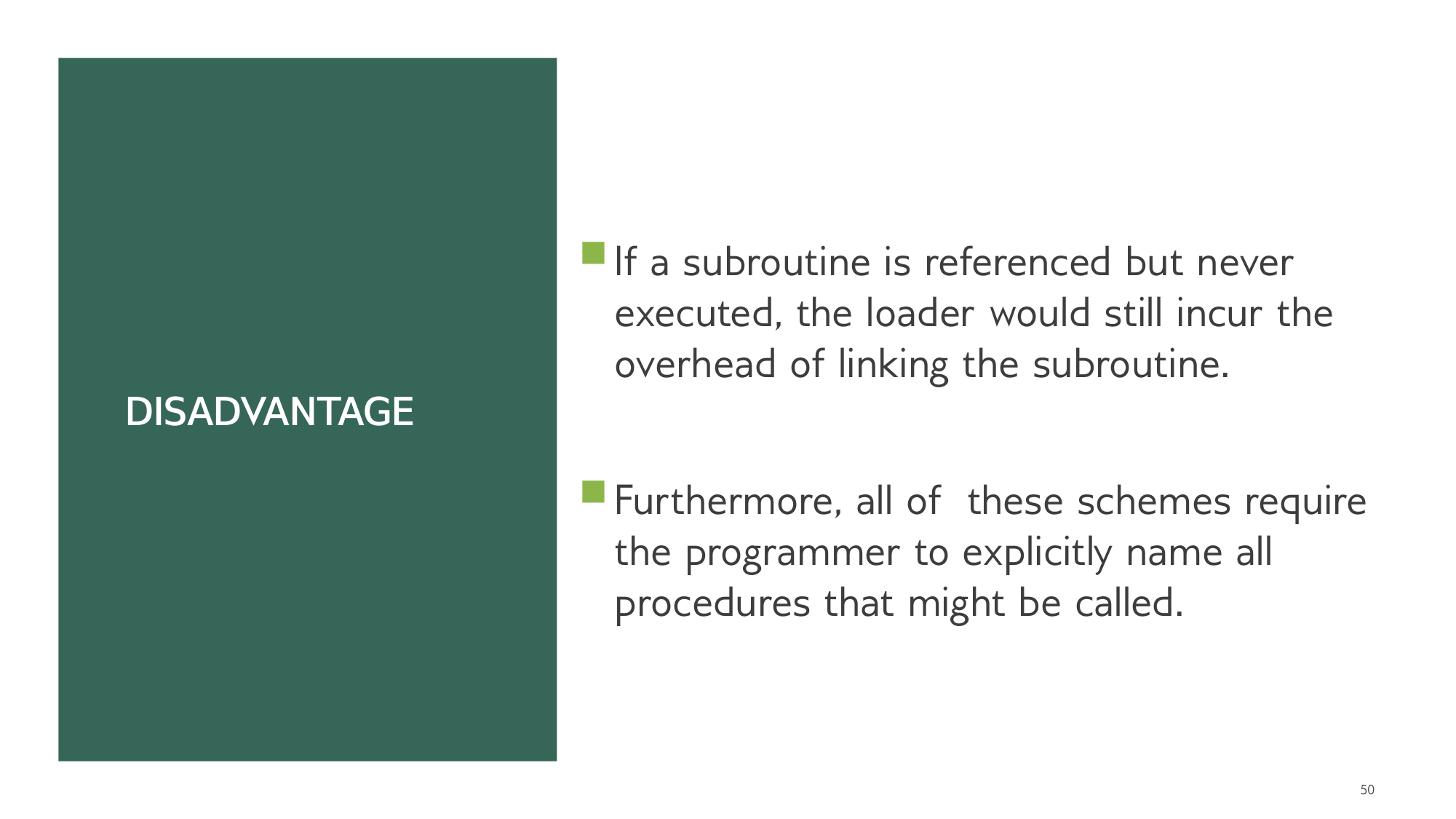

If a subroutine is referenced but never executed, the loader would still incur the overhead of linking the subroutine.

Furthermore, all of  these schemes require the programmer to explicitly name all procedures that might be called.

# Disadvantage
50